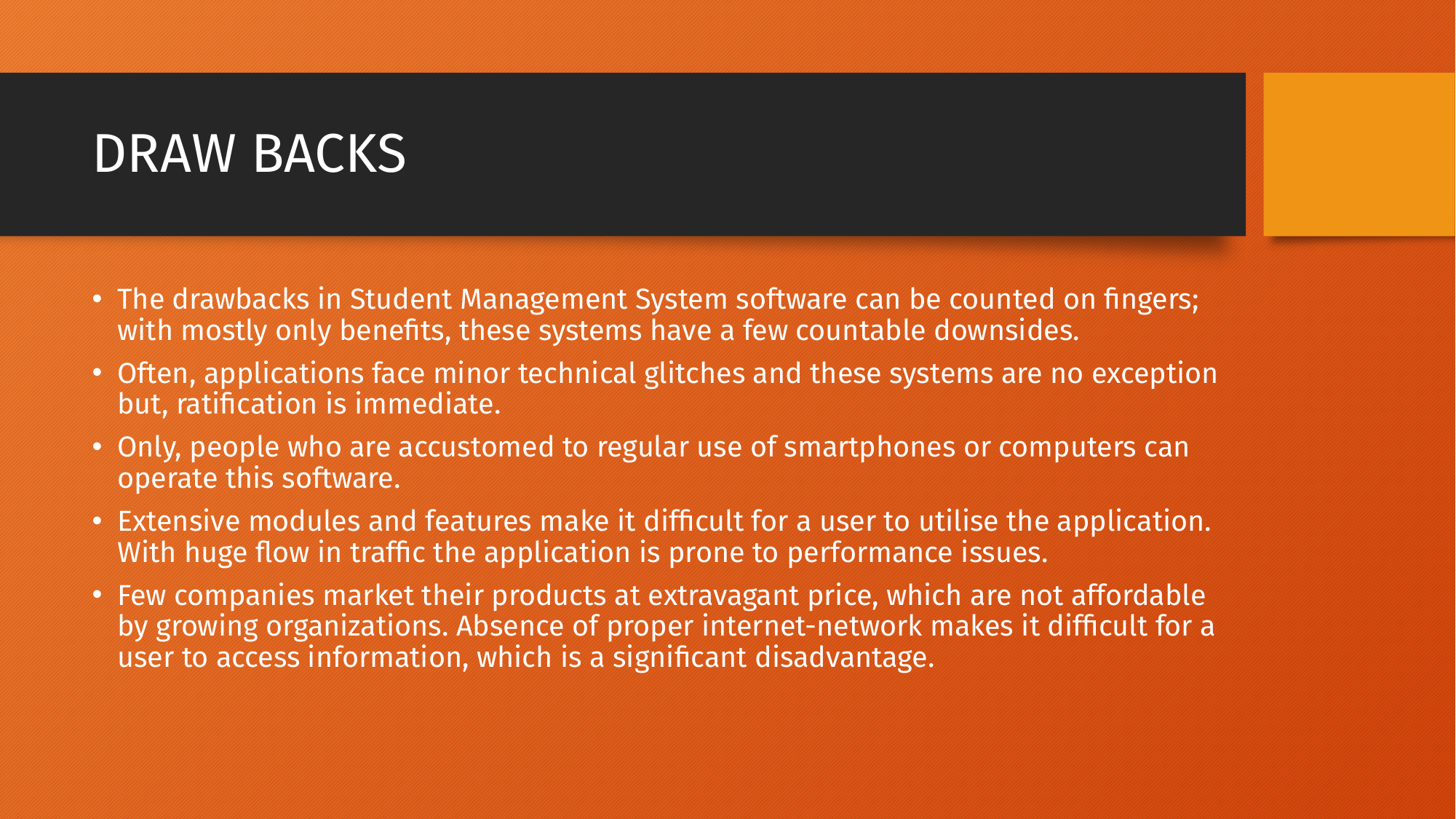

# DRAW BACKS
The drawbacks in Student Management System software can be counted on fingers; with mostly only benefits, these systems have a few countable downsides.
Often, applications face minor technical glitches and these systems are no exception but, ratification is immediate.
Only, people who are accustomed to regular use of smartphones or computers can operate this software.
Extensive modules and features make it difficult for a user to utilise the application. With huge flow in traffic the application is prone to performance issues.
Few companies market their products at extravagant price, which are not affordable by growing organizations. Absence of proper internet-network makes it difficult for a user to access information, which is a significant disadvantage.